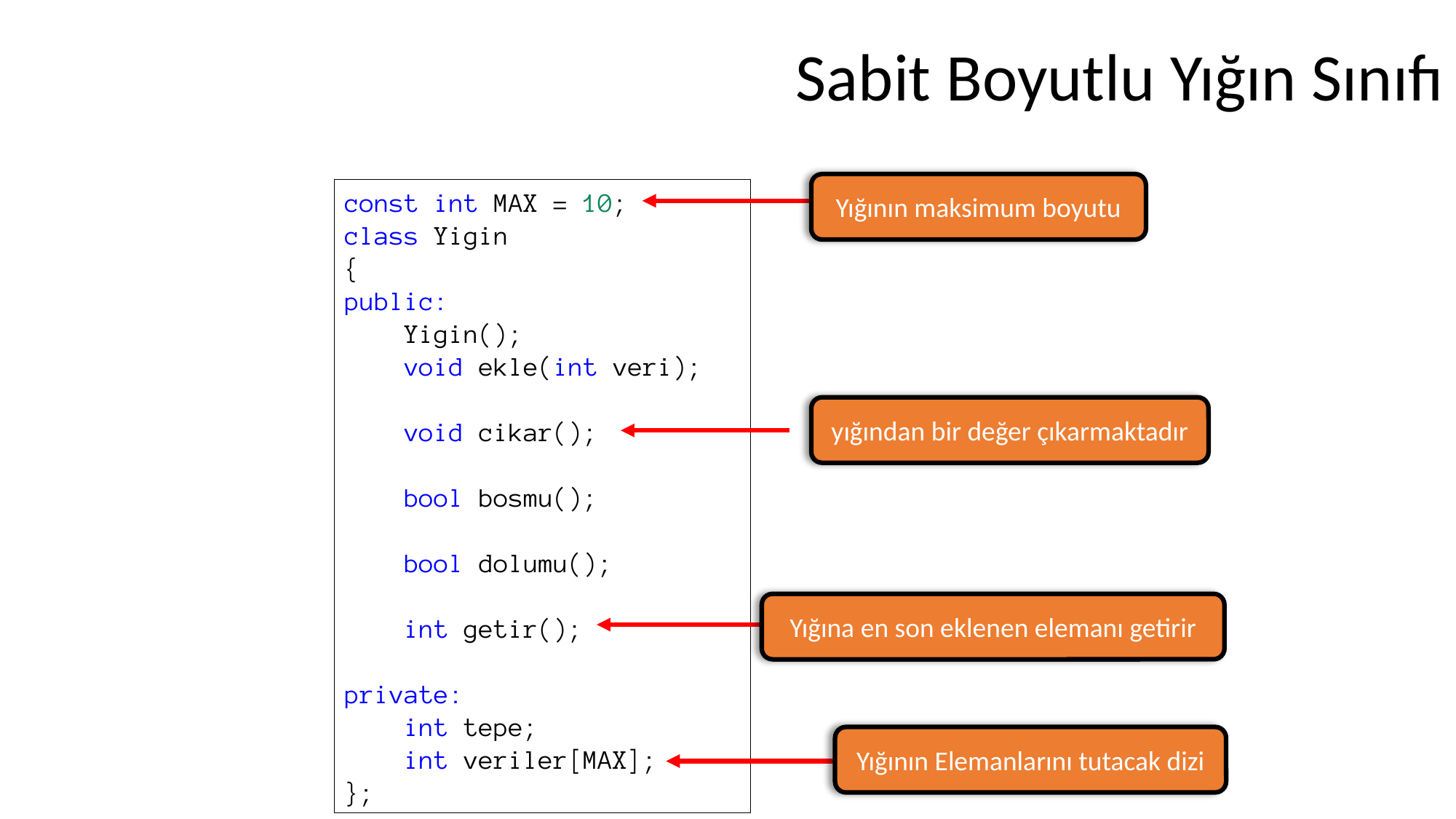

# Sabit Boyutlu Yığın Sınıfı
Yığının maksimum boyutu
const int MAX = 10;
class Yigin
{
public:
    Yigin();
    void ekle(int veri);
   
    void cikar();
   
    bool bosmu();
   
    bool dolumu();
   
    int getir();

private:
    int tepe;
    int veriler[MAX];
};
yığından bir değer çıkarmaktadır
Yığına en son eklenen elemanı getirir
Yığının Elemanlarını tutacak dizi